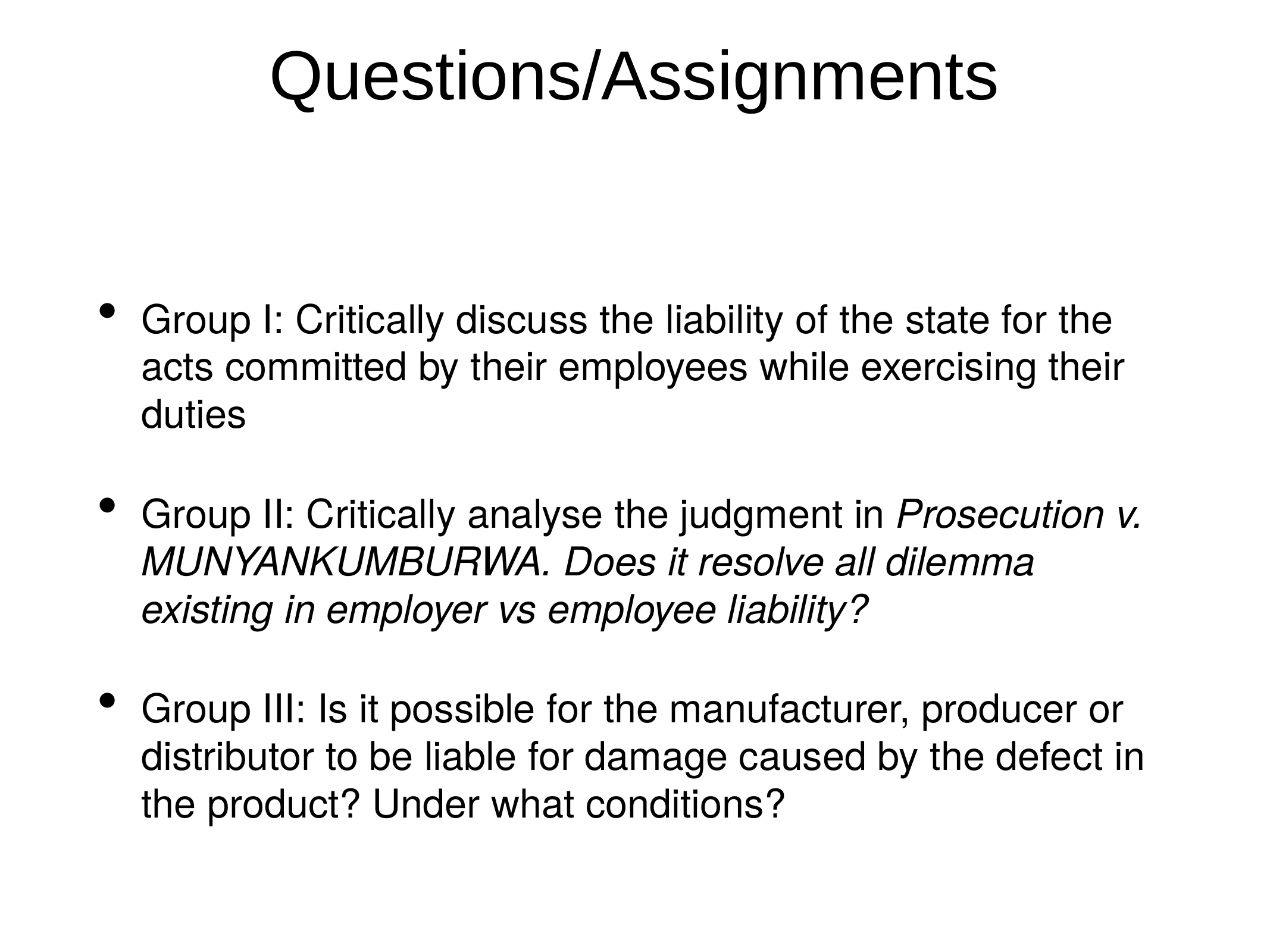

# Questions/Assignments
Group I: Critically discuss the liability of the state for the acts committed by their employees while exercising their duties
Group II: Critically analyse the judgment in Prosecution v. MUNYANKUMBURWA. Does it resolve all dilemma existing in employer vs employee liability?
Group III: Is it possible for the manufacturer, producer or distributor to be liable for damage caused by the defect in the product? Under what conditions?